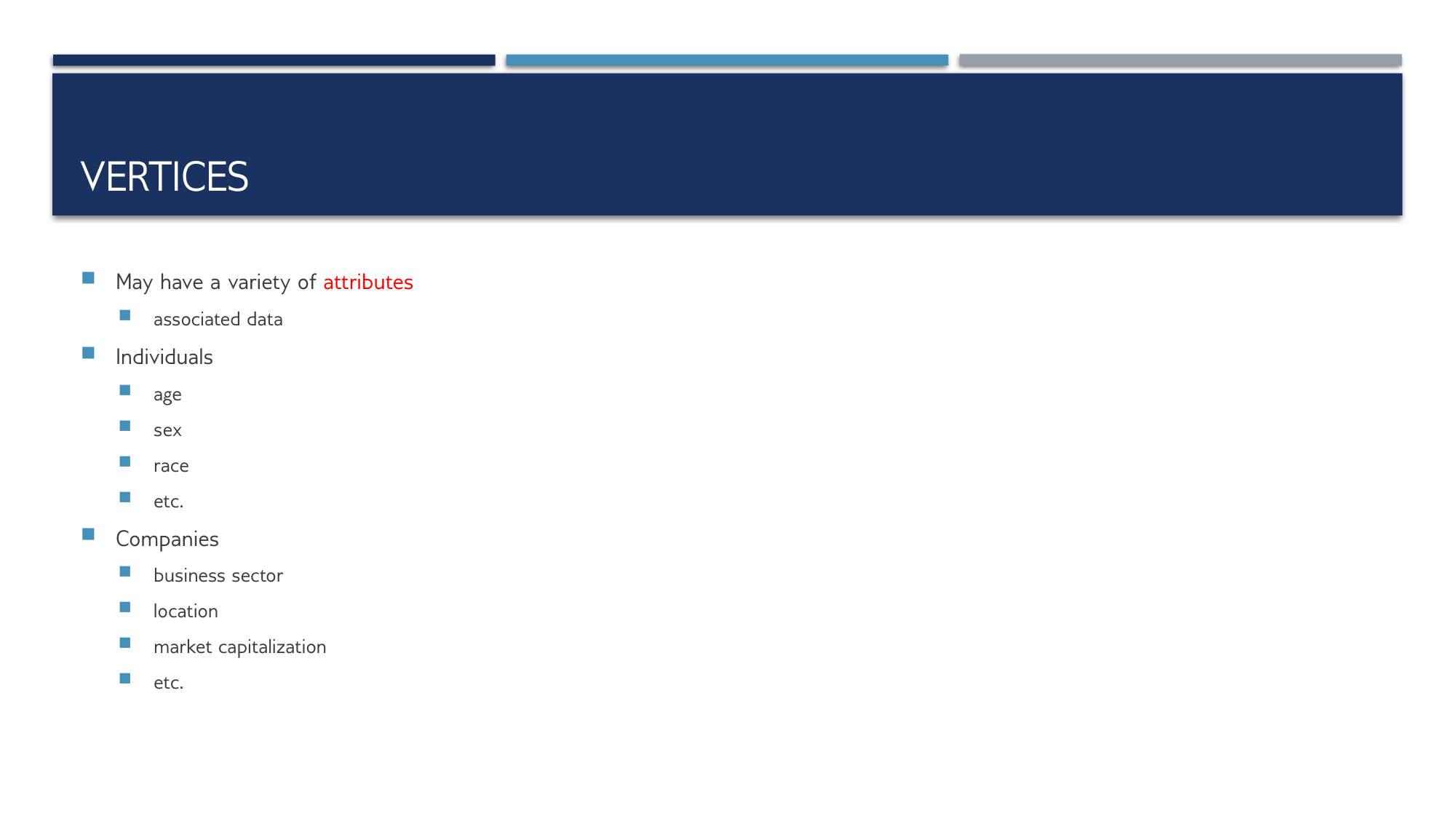

# Vertices
May have a variety of attributes
associated data
Individuals
age
sex
race
etc.
Companies
business sector
location
market capitalization
etc.